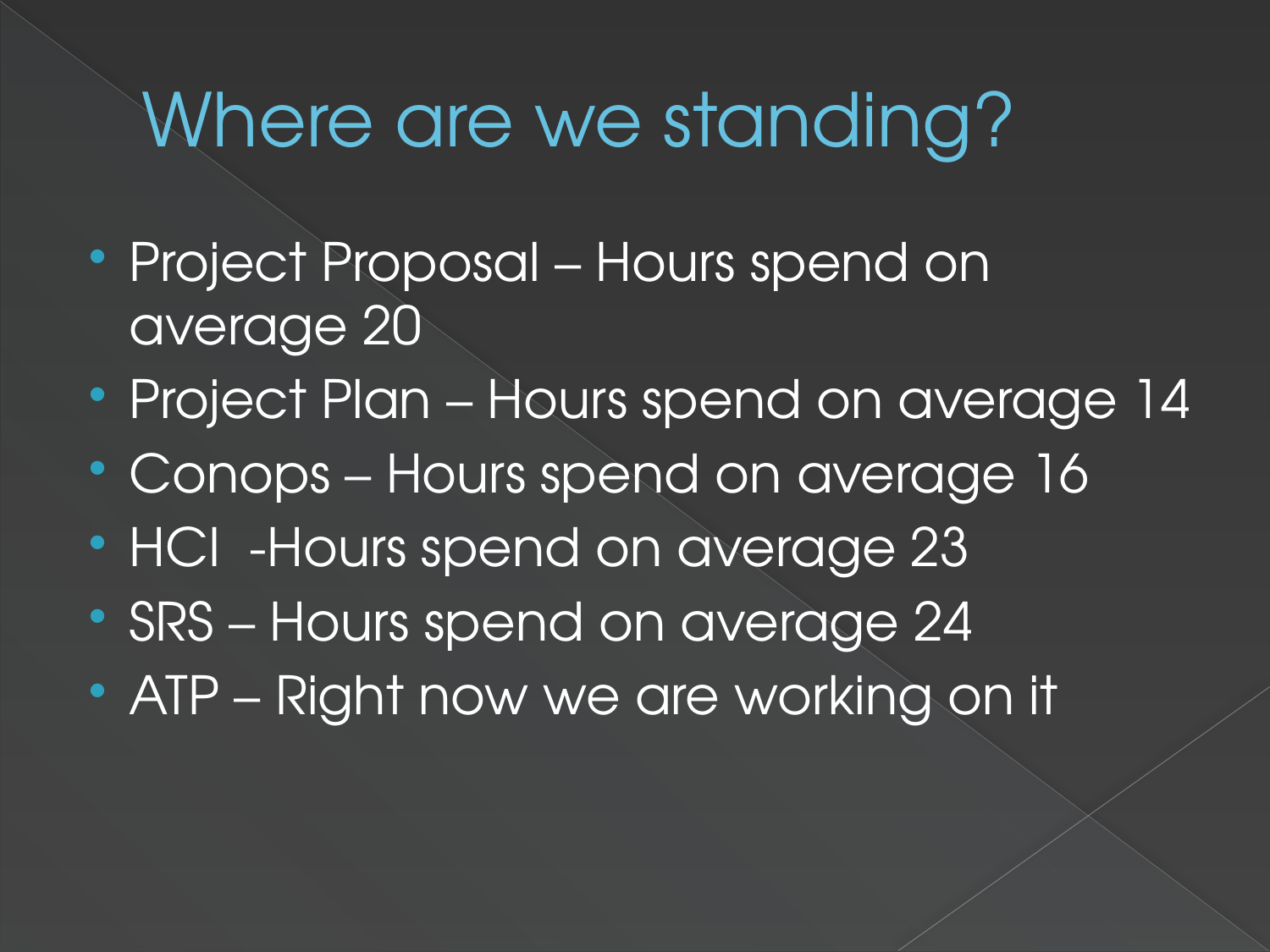

# Where are we standing?
Project Proposal – Hours spend on average 20
Project Plan – Hours spend on average 14
Conops – Hours spend on average 16
HCI  -Hours spend on average 23
SRS – Hours spend on average 24
ATP – Right now we are working on it